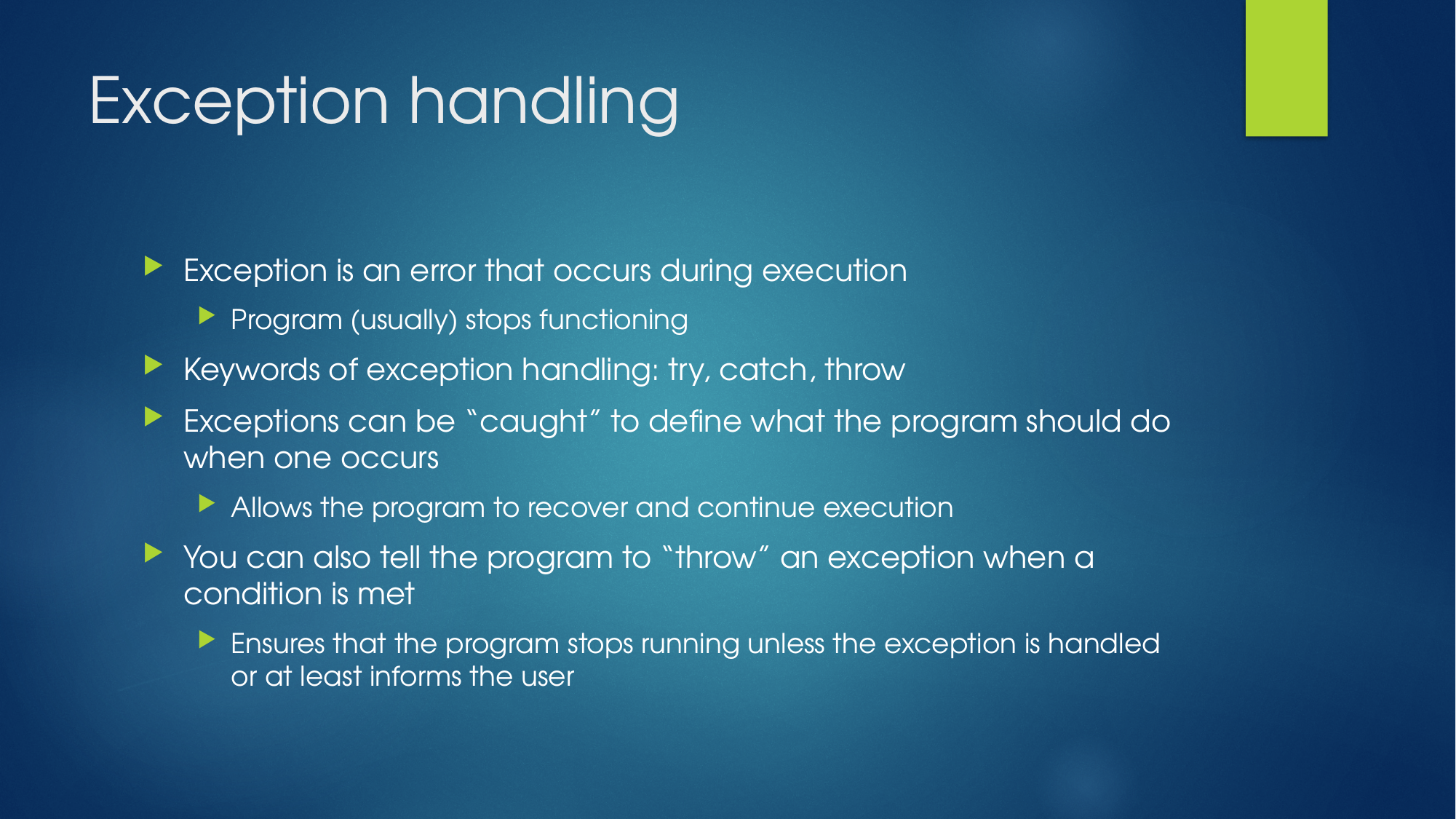

# Exception handling
Exception is an error that occurs during execution
Program (usually) stops functioning
Keywords of exception handling: try, catch, throw
Exceptions can be “caught” to define what the program should do when one occurs
Allows the program to recover and continue execution
You can also tell the program to “throw” an exception when a condition is met
Ensures that the program stops running unless the exception is handled or at least informs the user